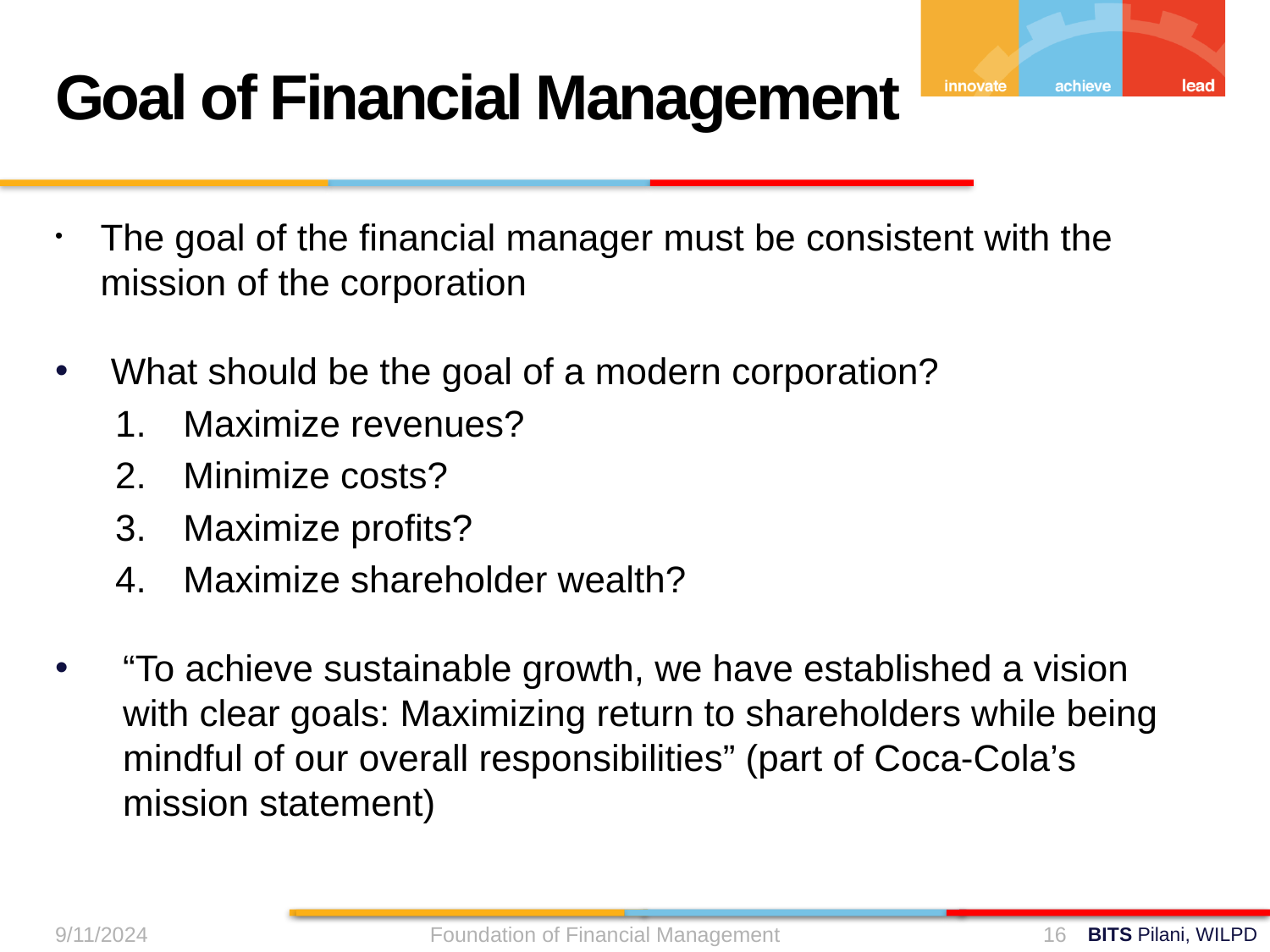

Goal of Financial Management
The goal of the financial manager must be consistent with the mission of the corporation

 What should be the goal of a modern corporation?
Maximize revenues?
Minimize costs?
Maximize profits?
Maximize shareholder wealth?

“To achieve sustainable growth, we have established a vision with clear goals: Maximizing return to shareholders while being mindful of our overall responsibilities” (part of Coca-Cola’s mission statement)

9/11/2024
Foundation of Financial Management
16